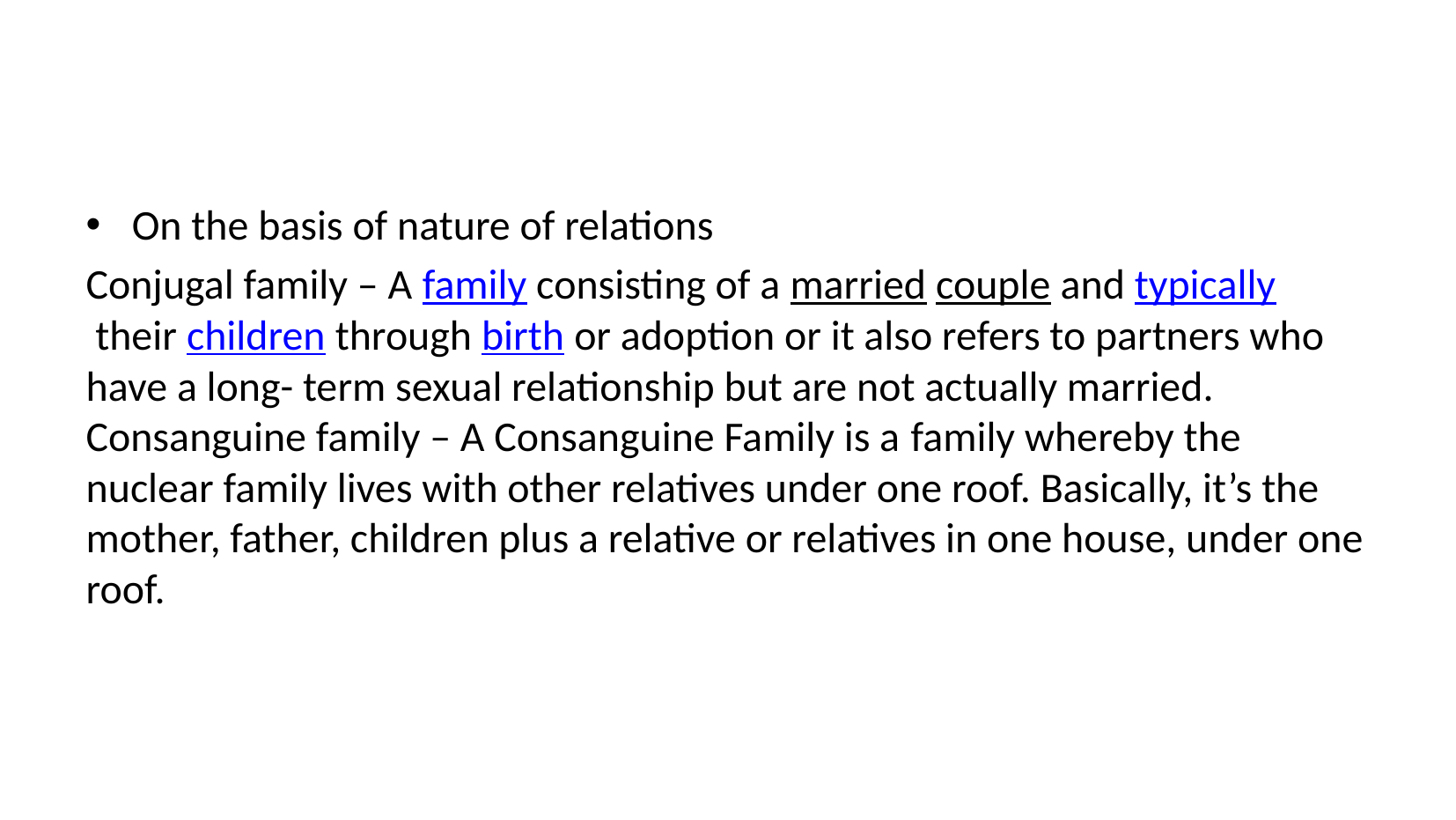

#
On the basis of nature of relations
Conjugal family – A family consisting of a married couple and typically their children through birth or adoption or it also refers to partners who have a long- term sexual relationship but are not actually married.
Consanguine family – A Consanguine Family is a family whereby the nuclear family lives with other relatives under one roof. Basically, it’s the mother, father, children plus a relative or relatives in one house, under one roof.